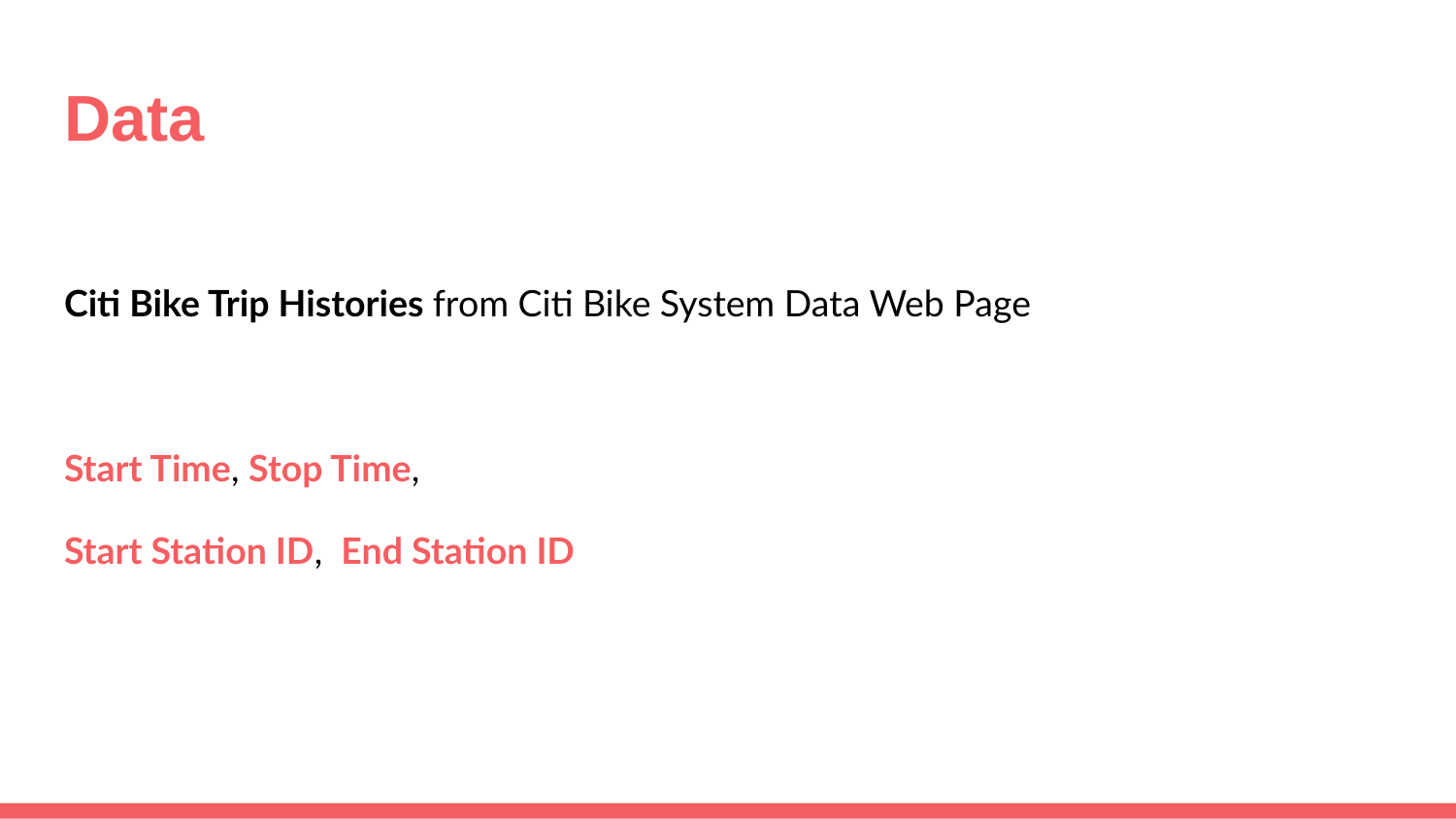

# Data

Citi Bike Trip Histories from Citi Bike System Data Web Page

Start Time, Stop Time,
Start Station ID,  End Station ID